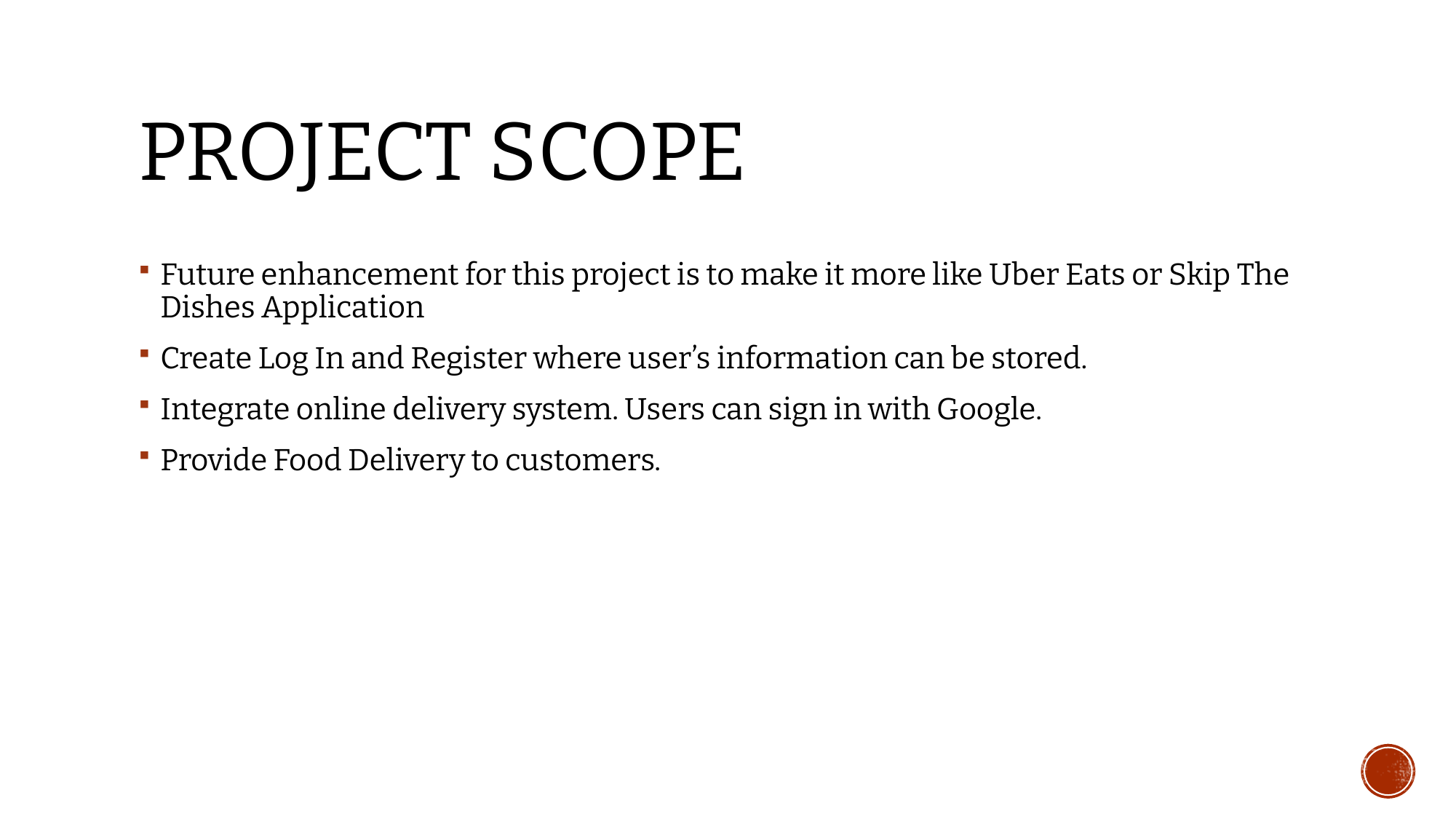

# Project scope
Future enhancement for this project is to make it more like Uber Eats or Skip The Dishes Application
Create Log In and Register where user’s information can be stored.
Integrate online delivery system. Users can sign in with Google.
Provide Food Delivery to customers.